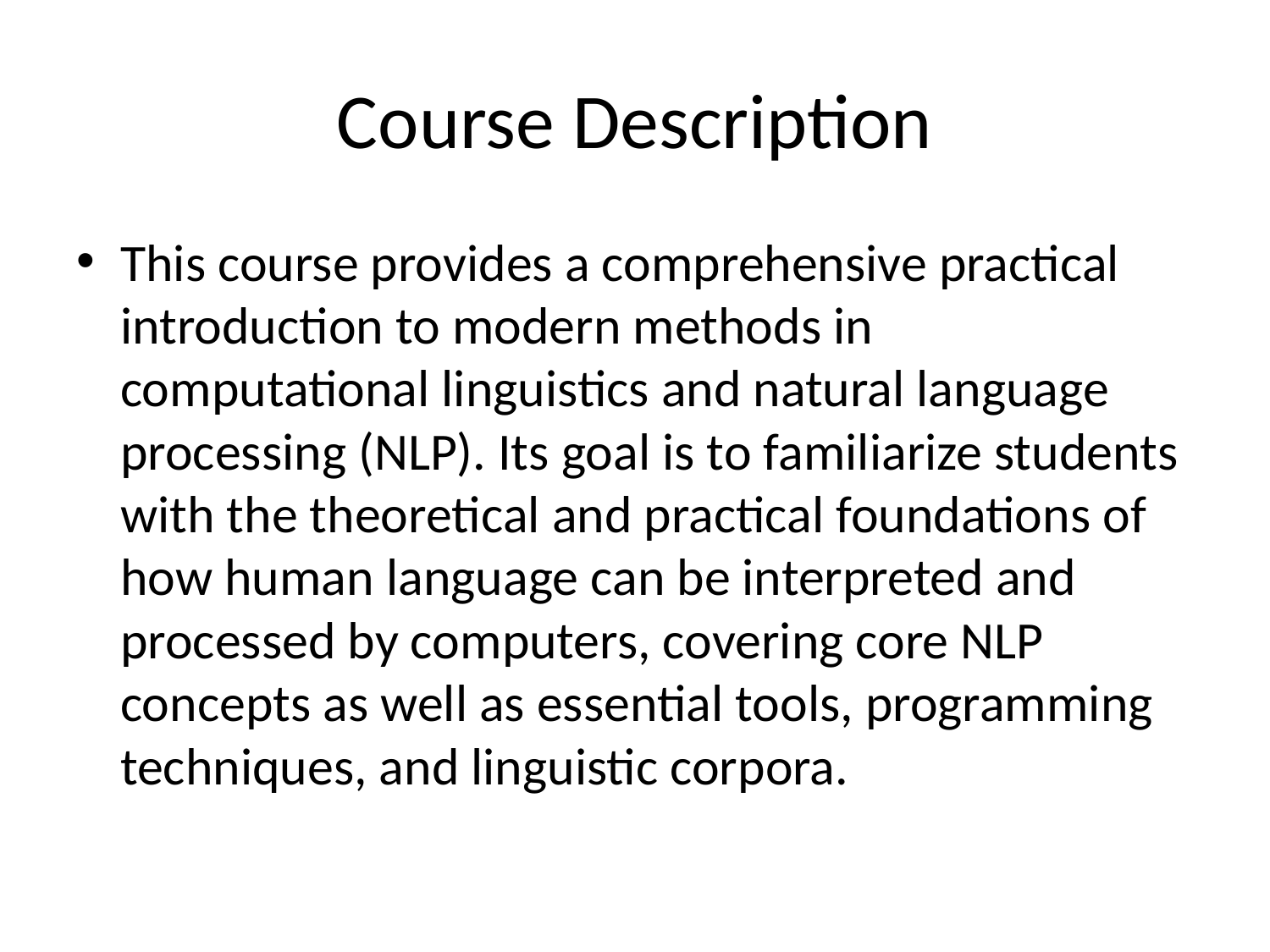

# Course Description
This course provides a comprehensive practical introduction to modern methods in computational linguistics and natural language processing (NLP). Its goal is to familiarize students with the theoretical and practical foundations of how human language can be interpreted and processed by computers, covering core NLP concepts as well as essential tools, programming techniques, and linguistic corpora.